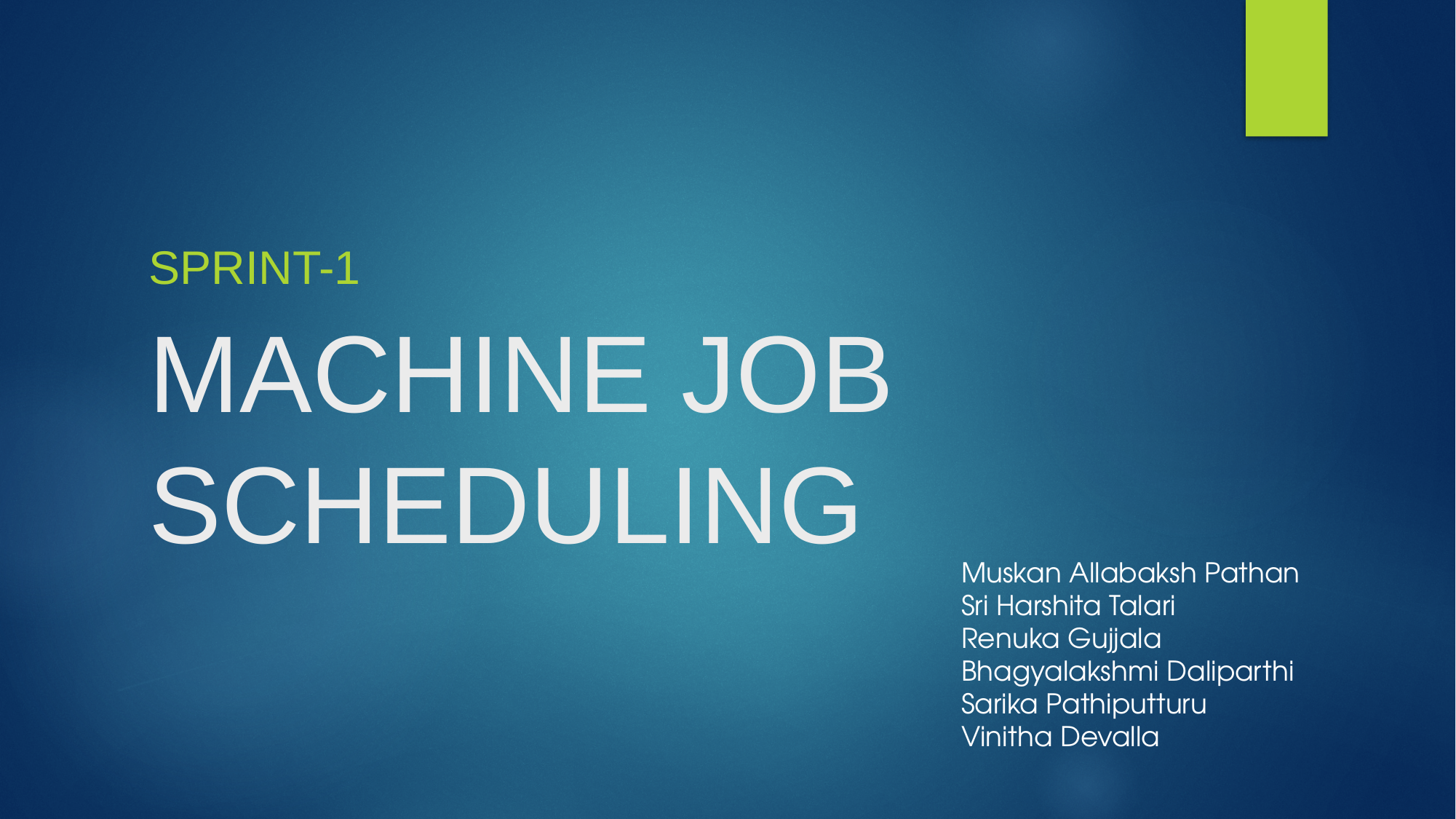

# MACHINE JOB SCHEDULING
SPRINT-1
    Muskan Allabaksh Pathan​
    Sri Harshita Talari​
    Renuka Gujjala​
    Bhagyalakshmi Daliparthi​
    Sarika Pathiputturu​
    Vinitha Devalla​